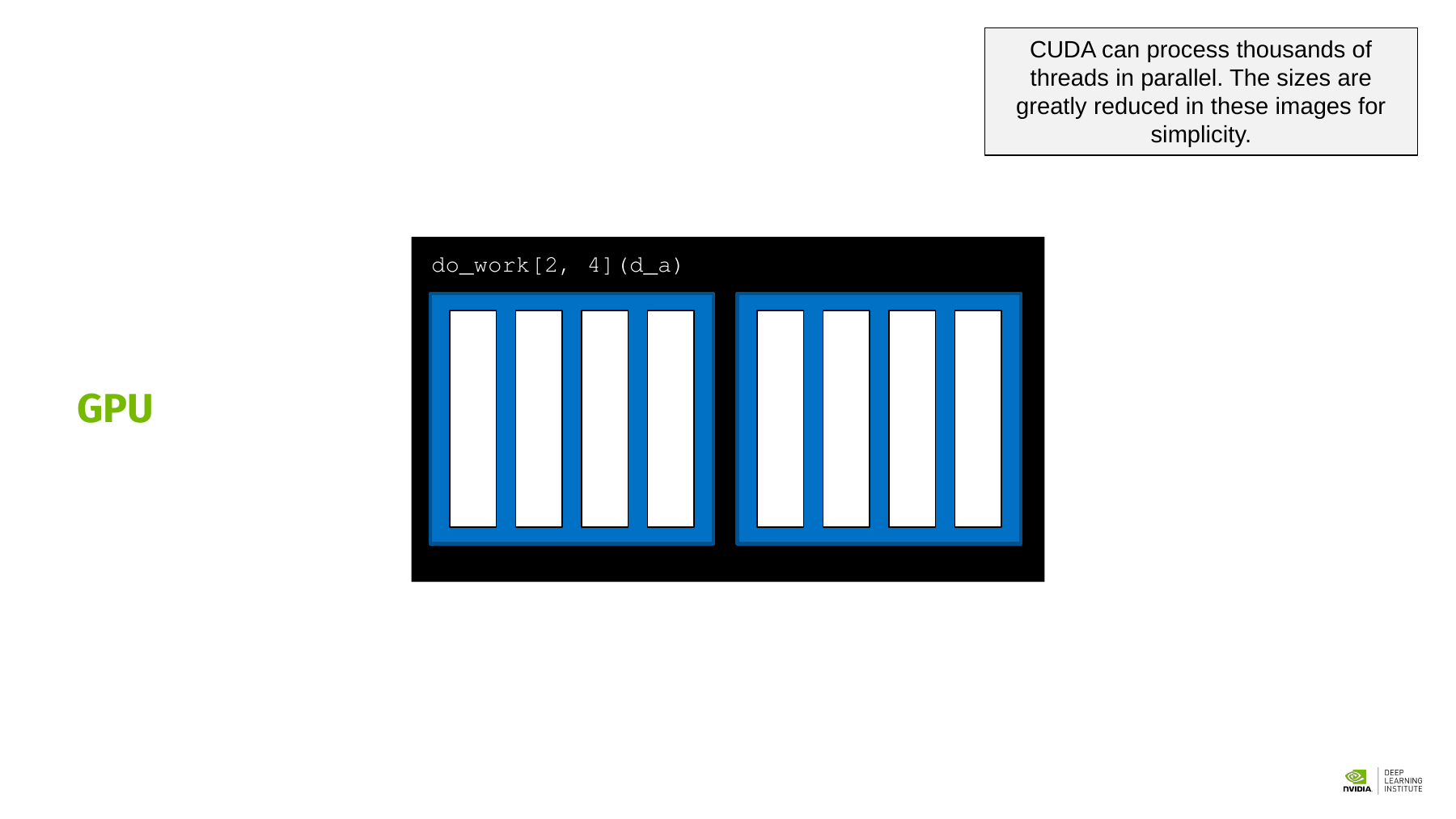

CUDA can process thousands of threads in parallel. The sizes are greatly reduced in these images for simplicity.

do_work[2, 4](d_a)

GPU